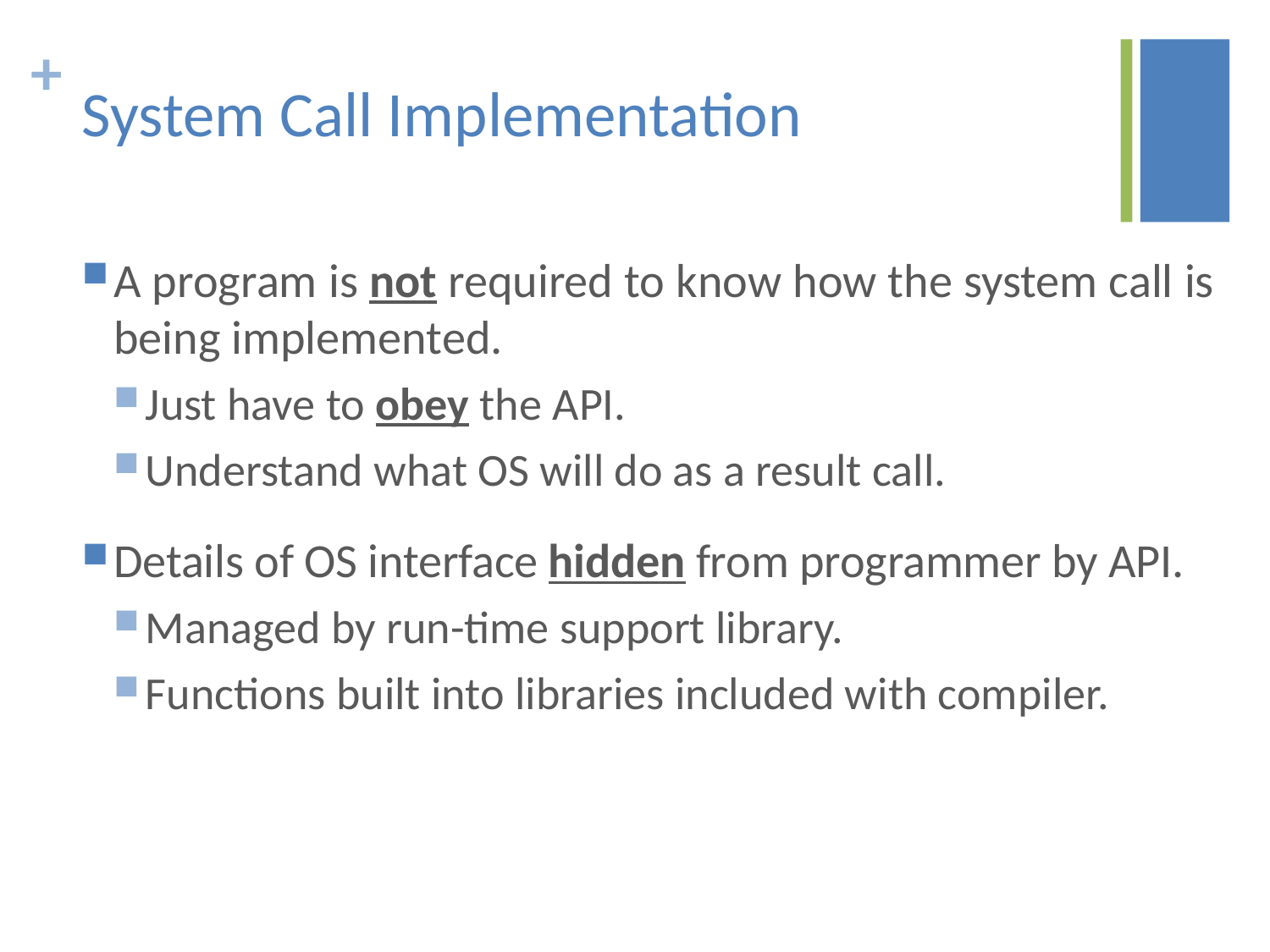

# System Call Implementation
A program is not required to know how the system call is being implemented.
Just have to obey the API.
Understand what OS will do as a result call.
Details of OS interface hidden from programmer by API.
Managed by run-time support library.
Functions built into libraries included with compiler.